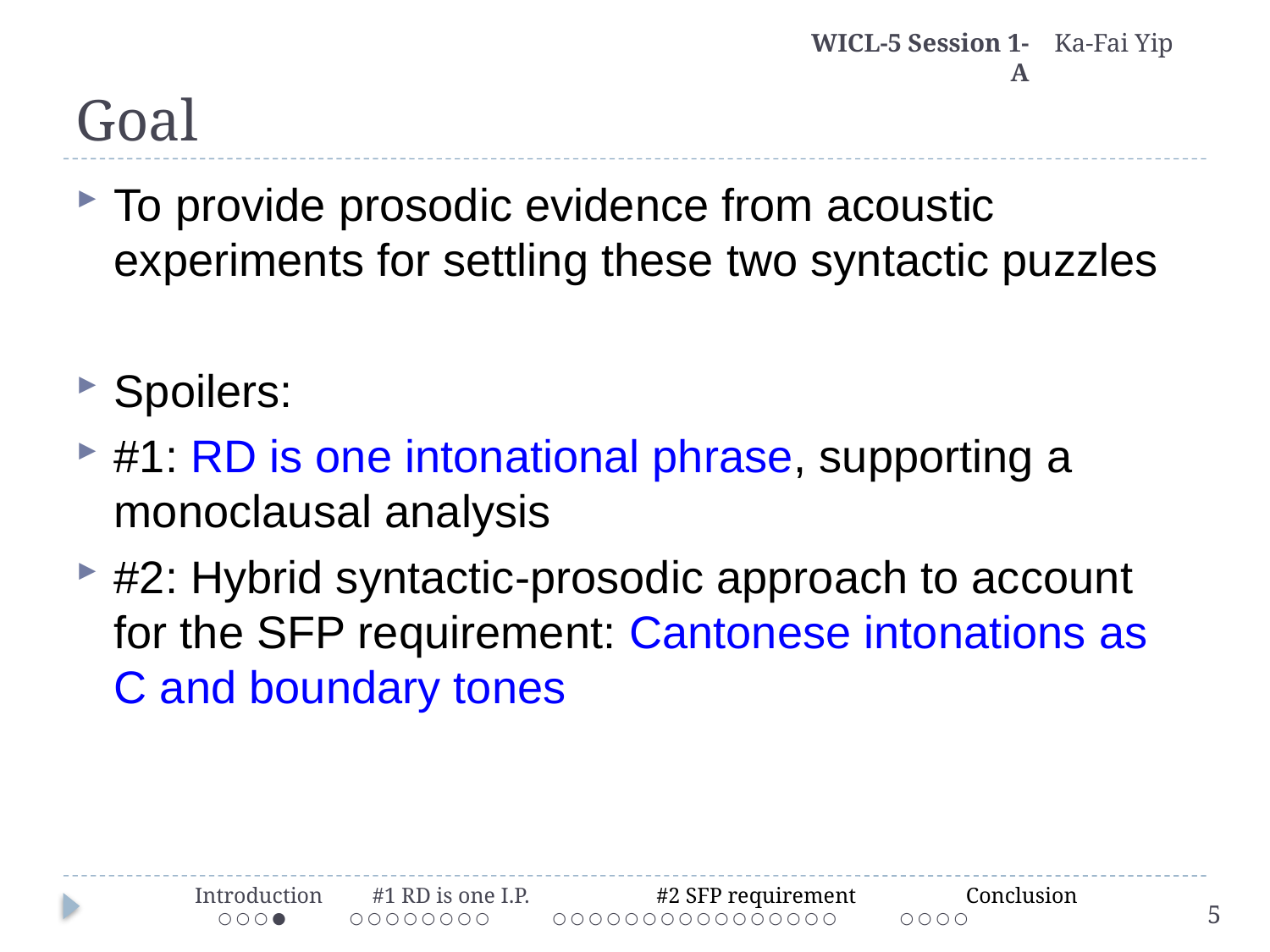

WICL-5 Session 1-A
Ka-Fai Yip
# Goal
To provide prosodic evidence from acoustic experiments for settling these two syntactic puzzles

Spoilers:
#1: RD is one intonational phrase, supporting a monoclausal analysis
#2: Hybrid syntactic-prosodic approach to account for the SFP requirement: Cantonese intonations as C and boundary tones

     Introduction         #1 RD is one I.P.                       #2 SFP requirement                    Conclusion
            ○ ○ ○ ●               ○ ○ ○ ○ ○ ○ ○ ○ 	 ○ ○ ○ ○ ○ ○ ○ ○ ○ ○ ○ ○ ○ ○ ○ ○               ○ ○ ○ ○

5